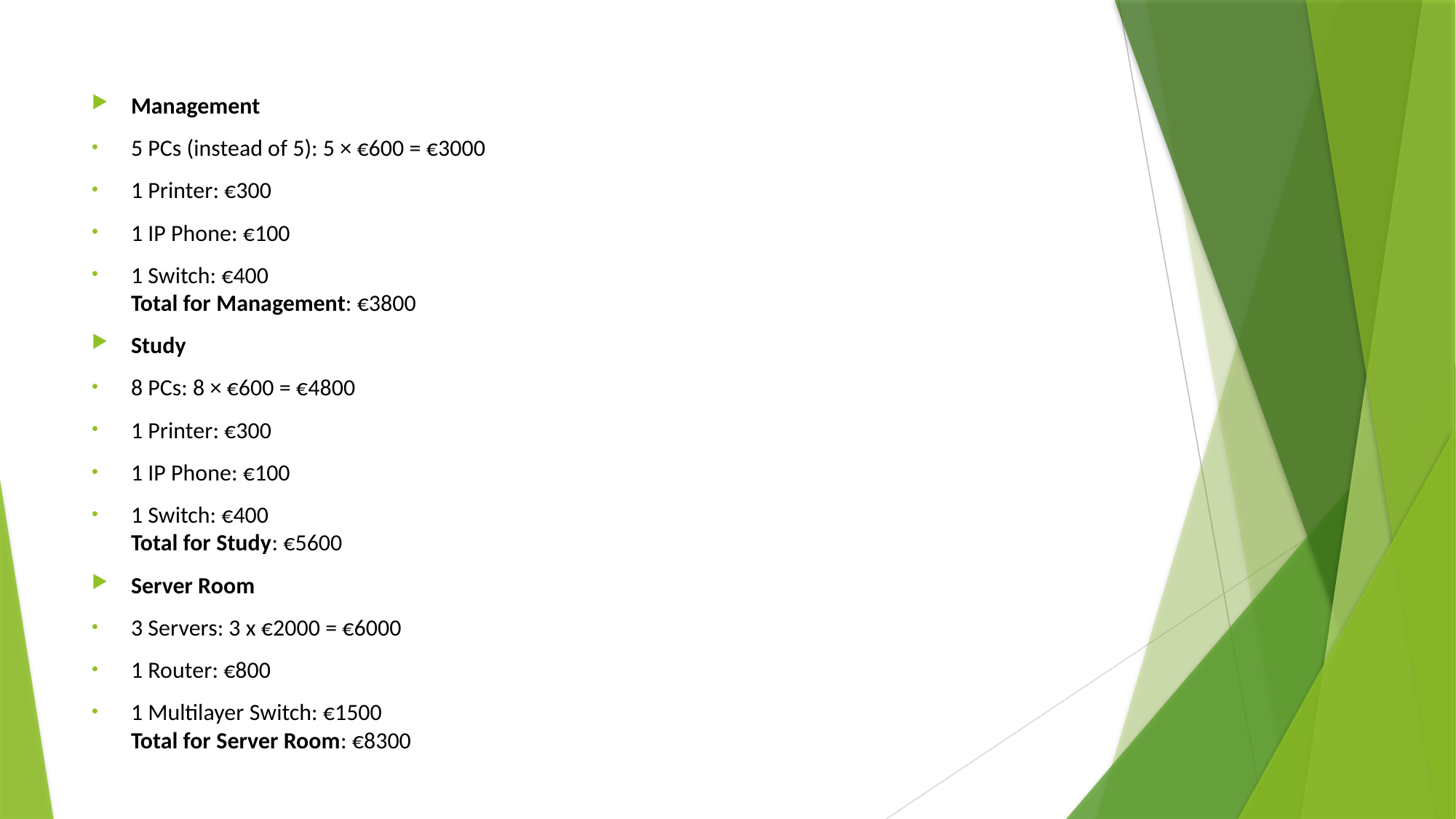

Management
5 PCs (instead of 5): 5 × €600 = €3000
1 Printer: €300
1 IP Phone: €100
1 Switch: €400
Total for Management: €3800
Study
8 PCs: 8 × €600 = €4800
1 Printer: €300
1 IP Phone: €100
1 Switch: €400
Total for Study: €5600
Server Room
3 Servers: 3 x €2000 = €6000
1 Router: €800
1 Multilayer Switch: €1500
Total for Server Room: €8300